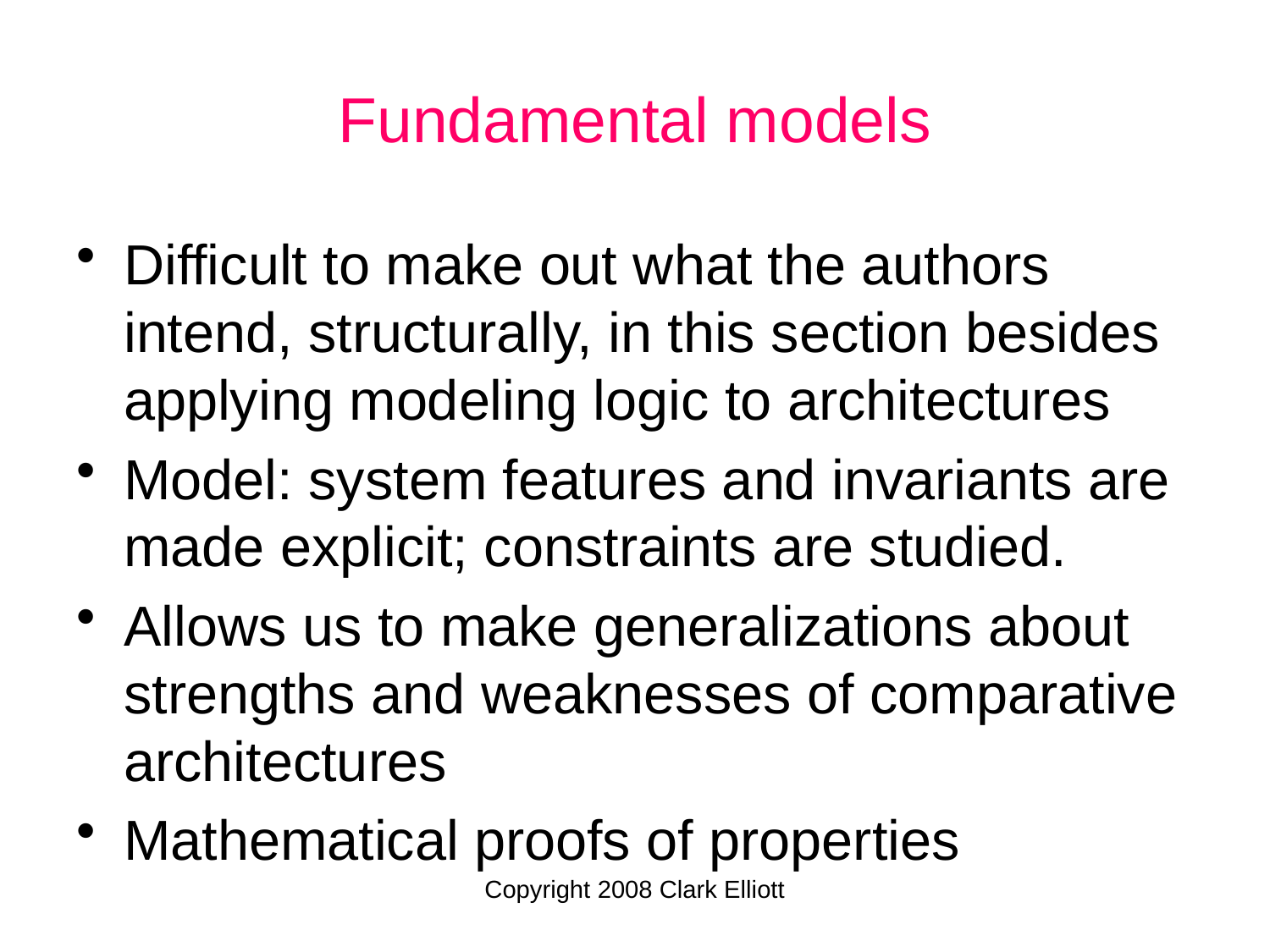

# Fundamental models
Difficult to make out what the authors intend, structurally, in this section besides applying modeling logic to architectures
Model: system features and invariants are made explicit; constraints are studied.
Allows us to make generalizations about strengths and weaknesses of comparative architectures
Mathematical proofs of properties
Copyright 2008 Clark Elliott